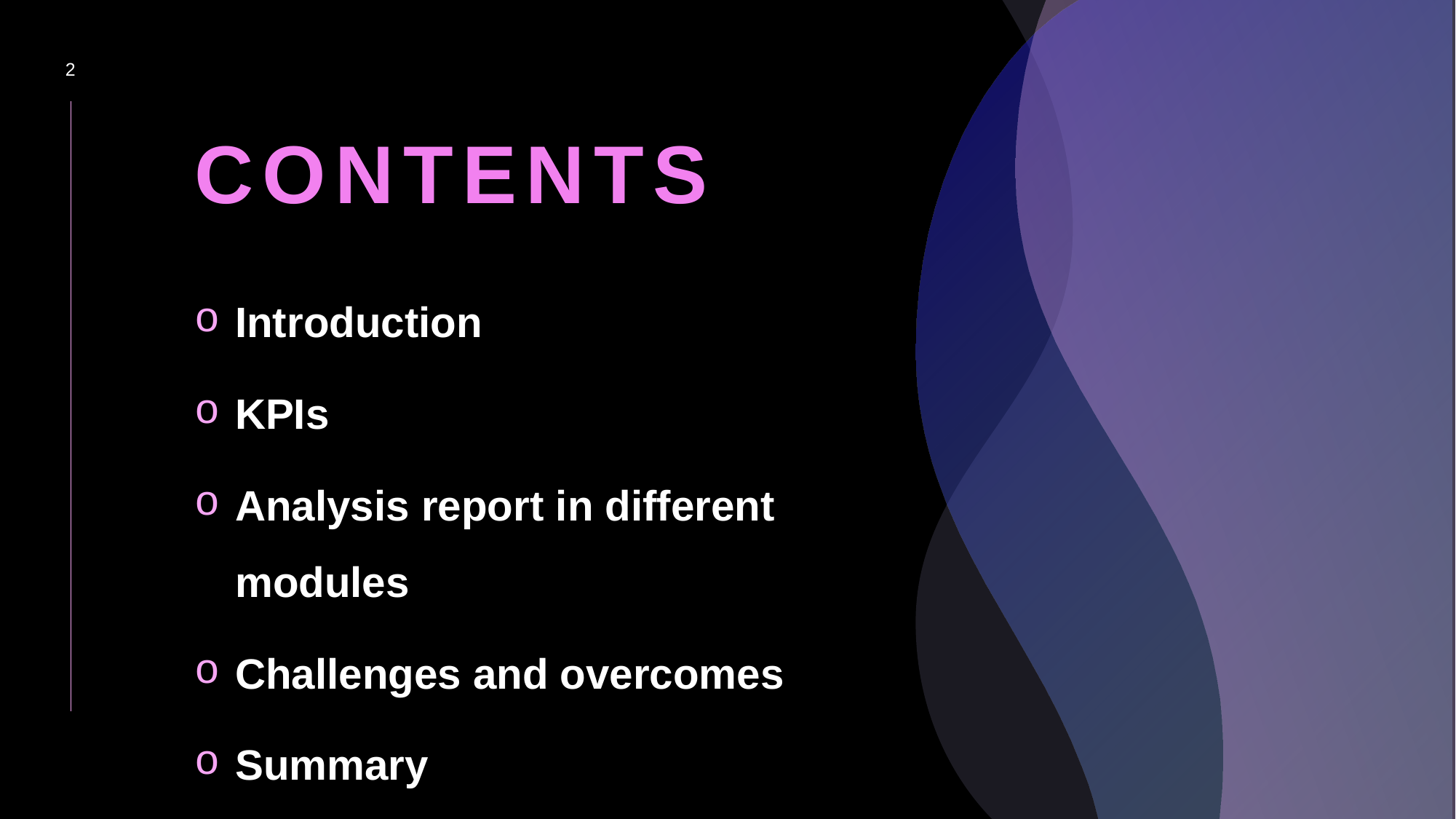

2
# CONTENTS
Introduction
KPIs
Analysis report in different modules
Challenges and overcomes
Summary